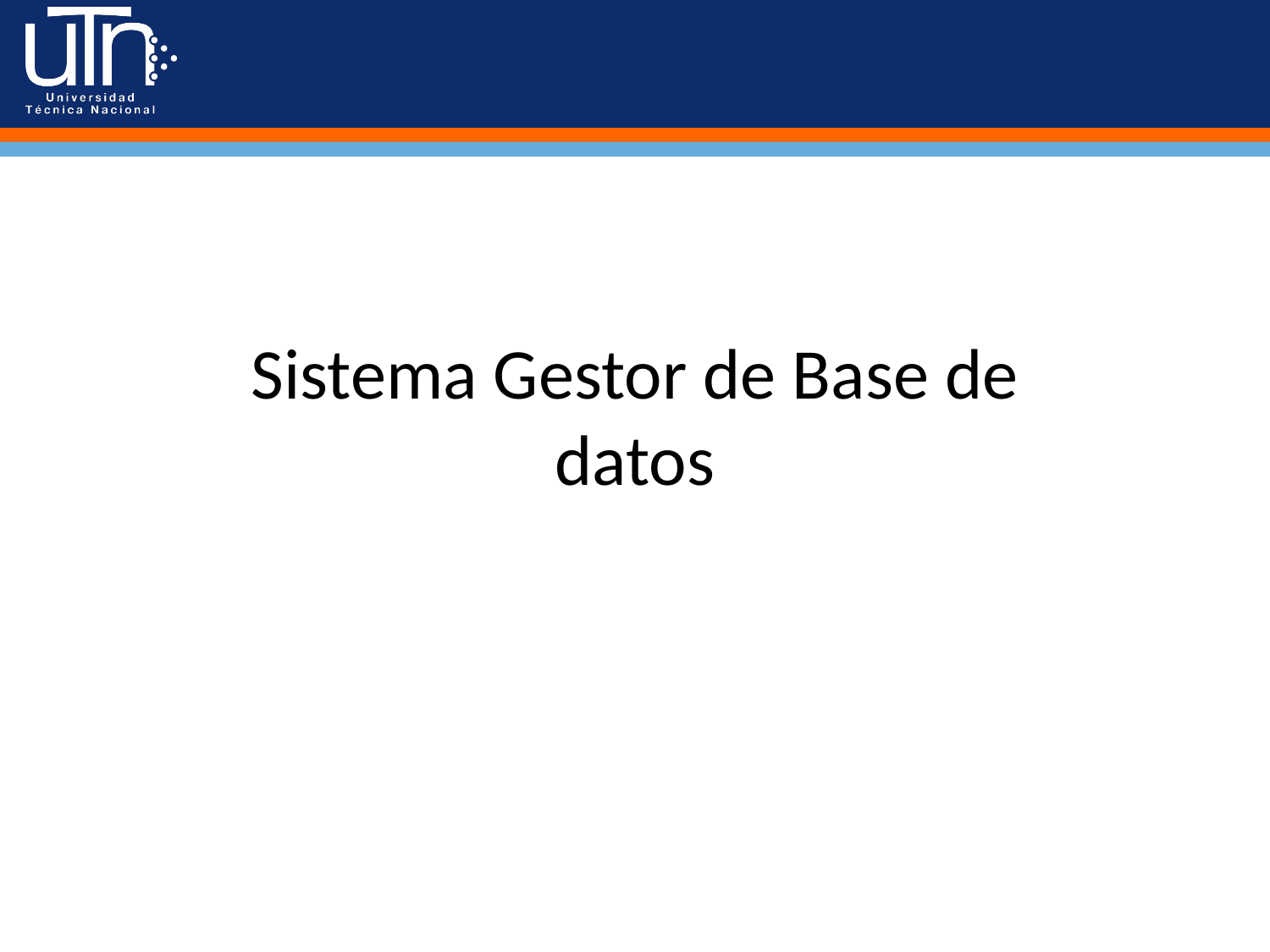

# Sistema Gestor de Base de datos